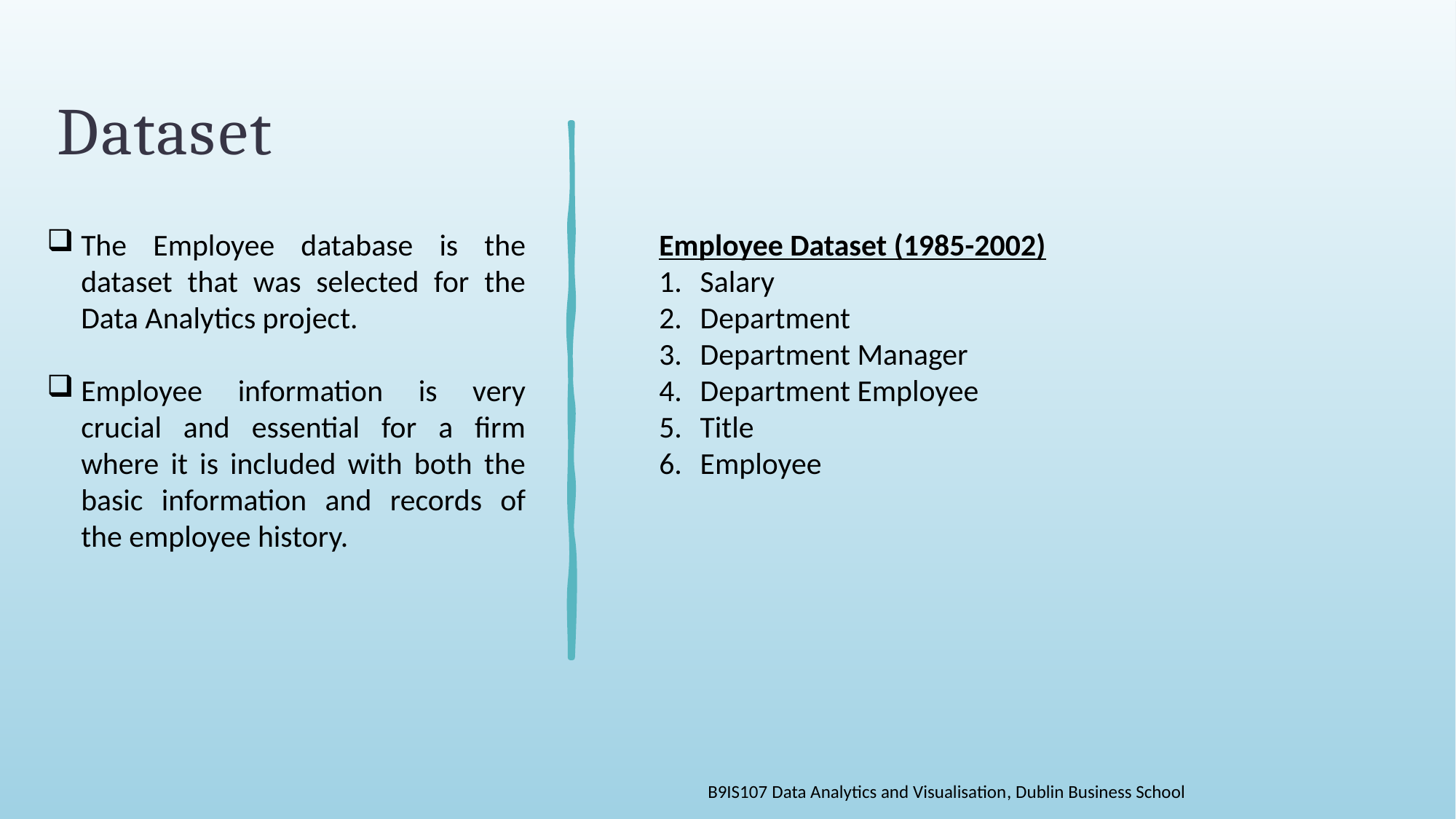

# Dataset
The Employee database is the dataset that was selected for the Data Analytics project.

Employee information is very crucial and essential for a firm where it is included with both the basic information and records of the employee history.
Employee Dataset (1985-2002)
Salary
Department
Department Manager
Department Employee
Title
Employee

B9IS107 Data Analytics and Visualisation, Dublin Business School